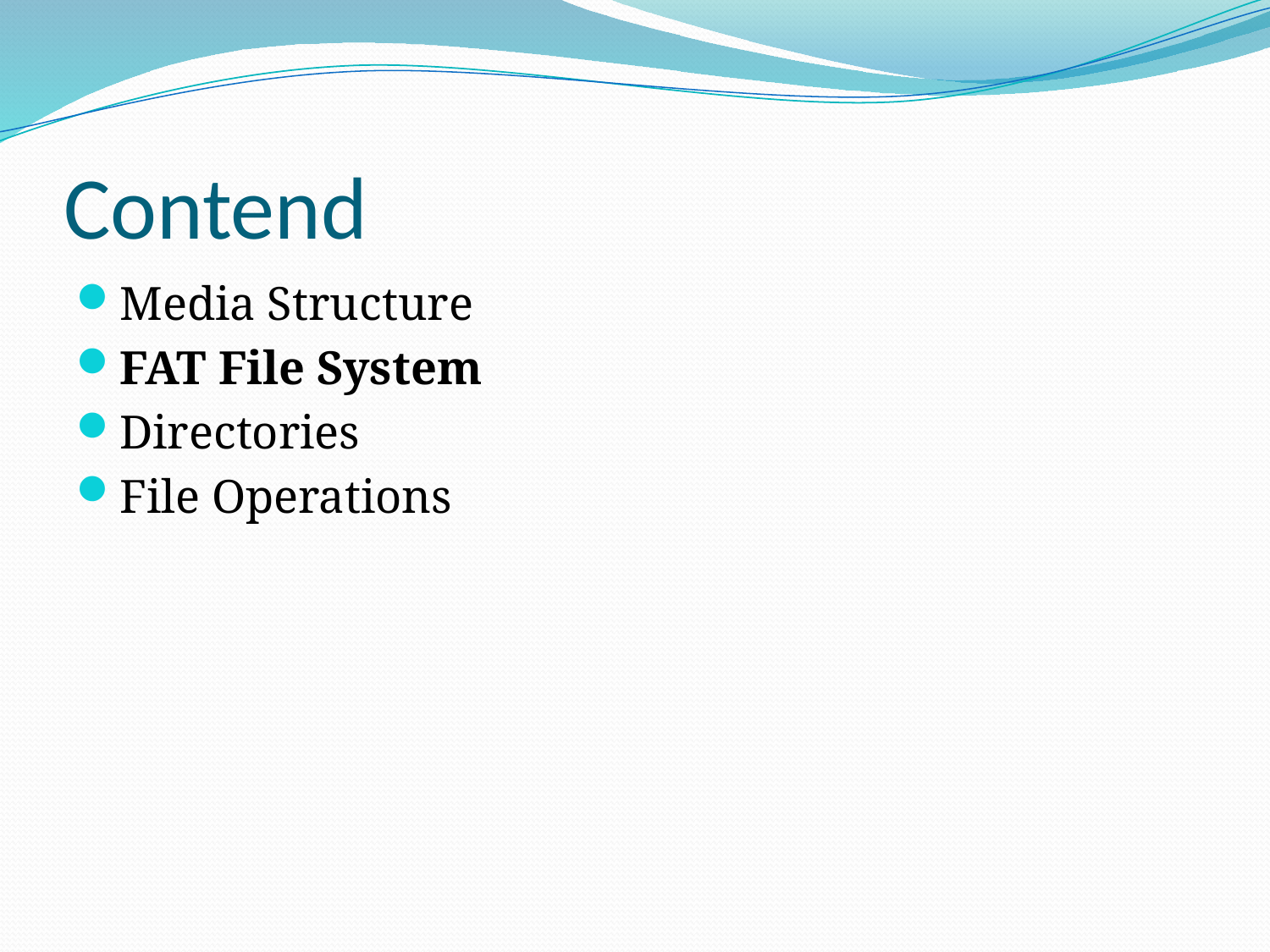

# Contend
Media Structure
FAT File System
Directories
File Operations